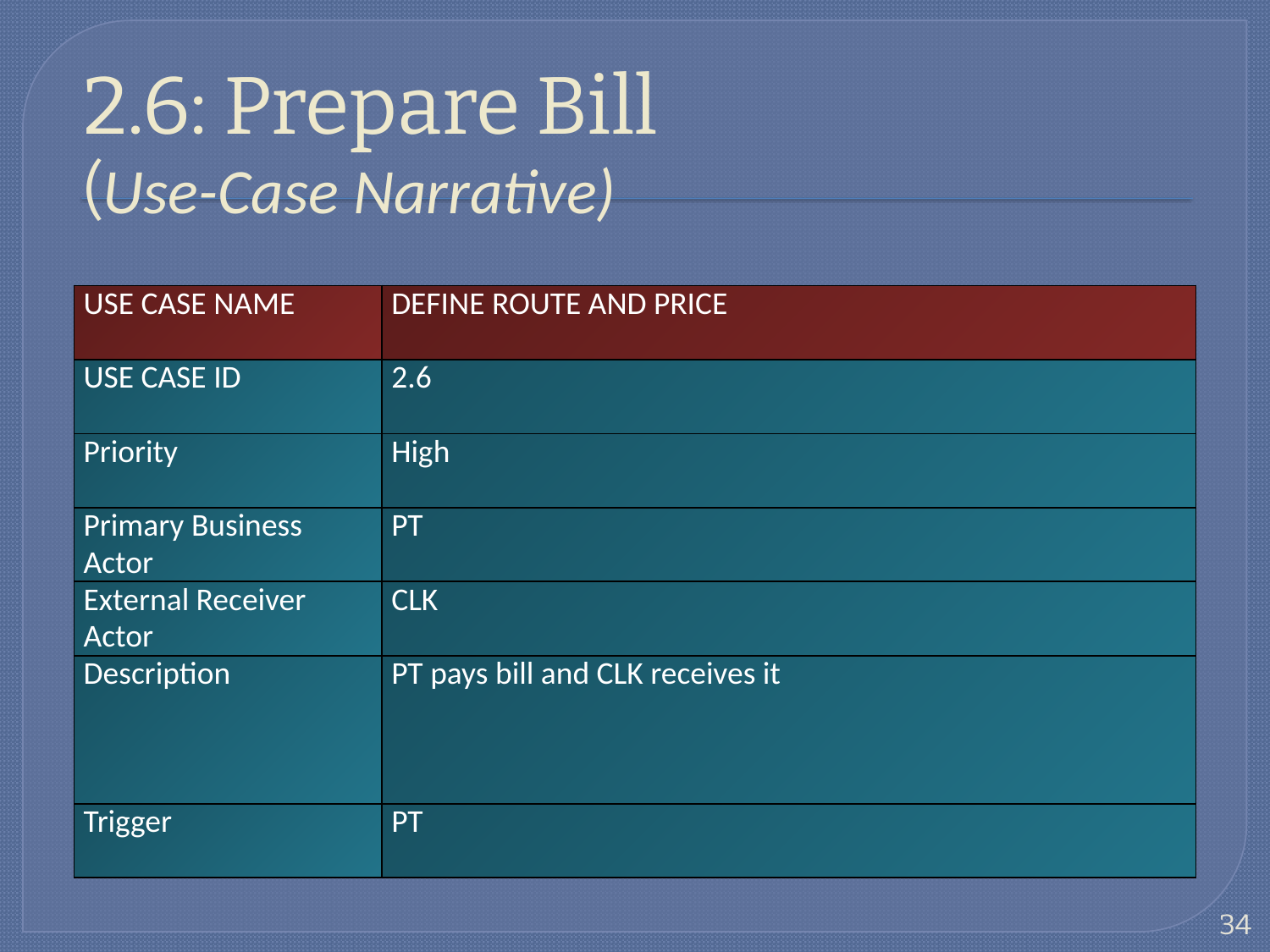

# 2.6: Prepare Bill (Use-Case Narrative)
| USE CASE NAME | DEFINE ROUTE AND PRICE |
| --- | --- |
| USE CASE ID | 2.6 |
| Priority | High |
| Primary Business Actor | PT |
| External Receiver Actor | CLK |
| Description | PT pays bill and CLK receives it |
| Trigger | PT |
34